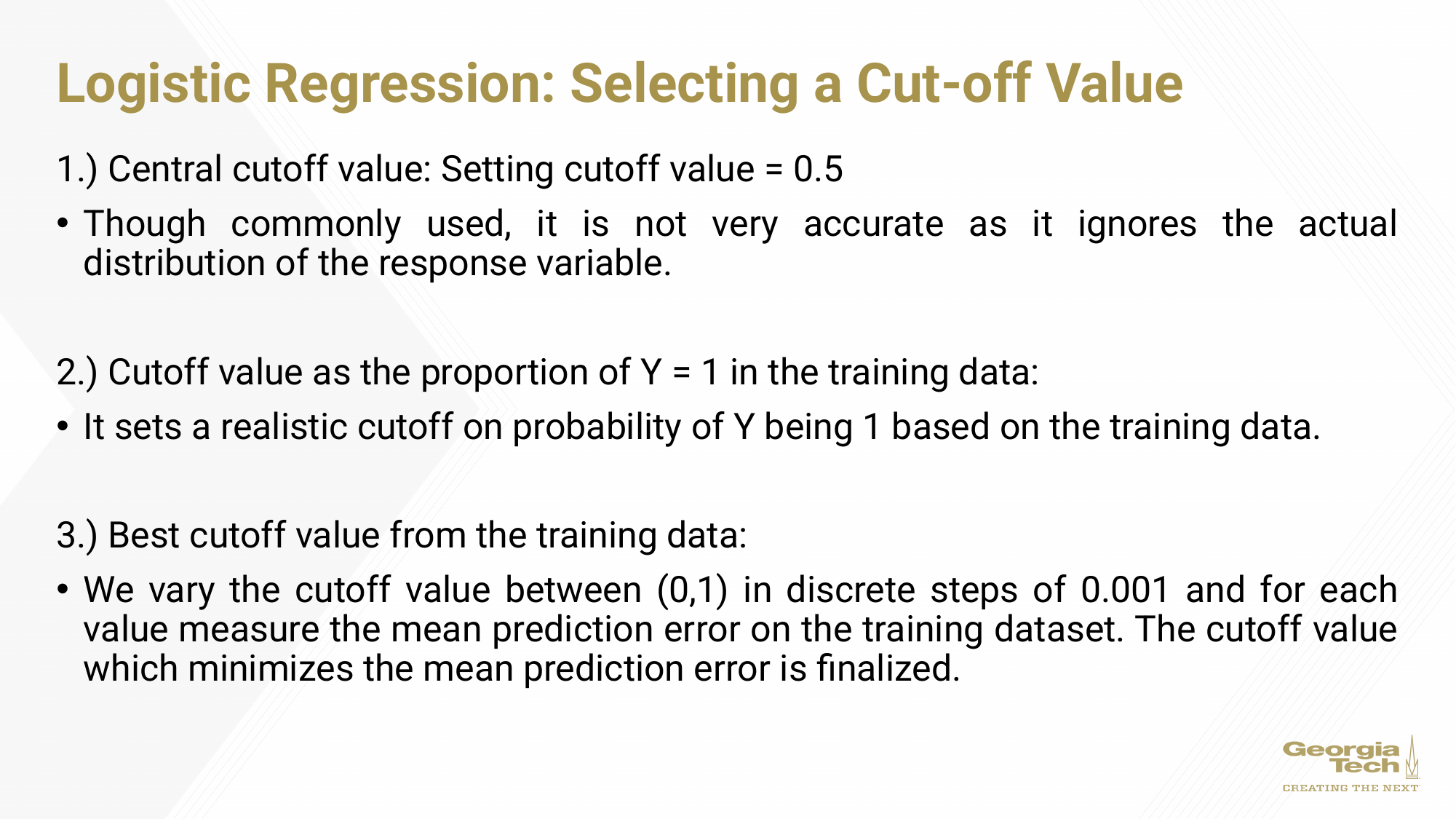

# Logistic Regression: Selecting a Cut-off Value
1.) Central cutoff value: Setting cutoff value = 0.5
Though commonly used, it is not very accurate as it ignores the actual distribution of the response variable.

2.) Cutoff value as the proportion of Y = 1 in the training data:
It sets a realistic cutoff on probability of Y being 1 based on the training data.

3.) Best cutoff value from the training data:
We vary the cutoff value between (0,1) in discrete steps of 0.001 and for each value measure the mean prediction error on the training dataset. The cutoff value which minimizes the mean prediction error is finalized.